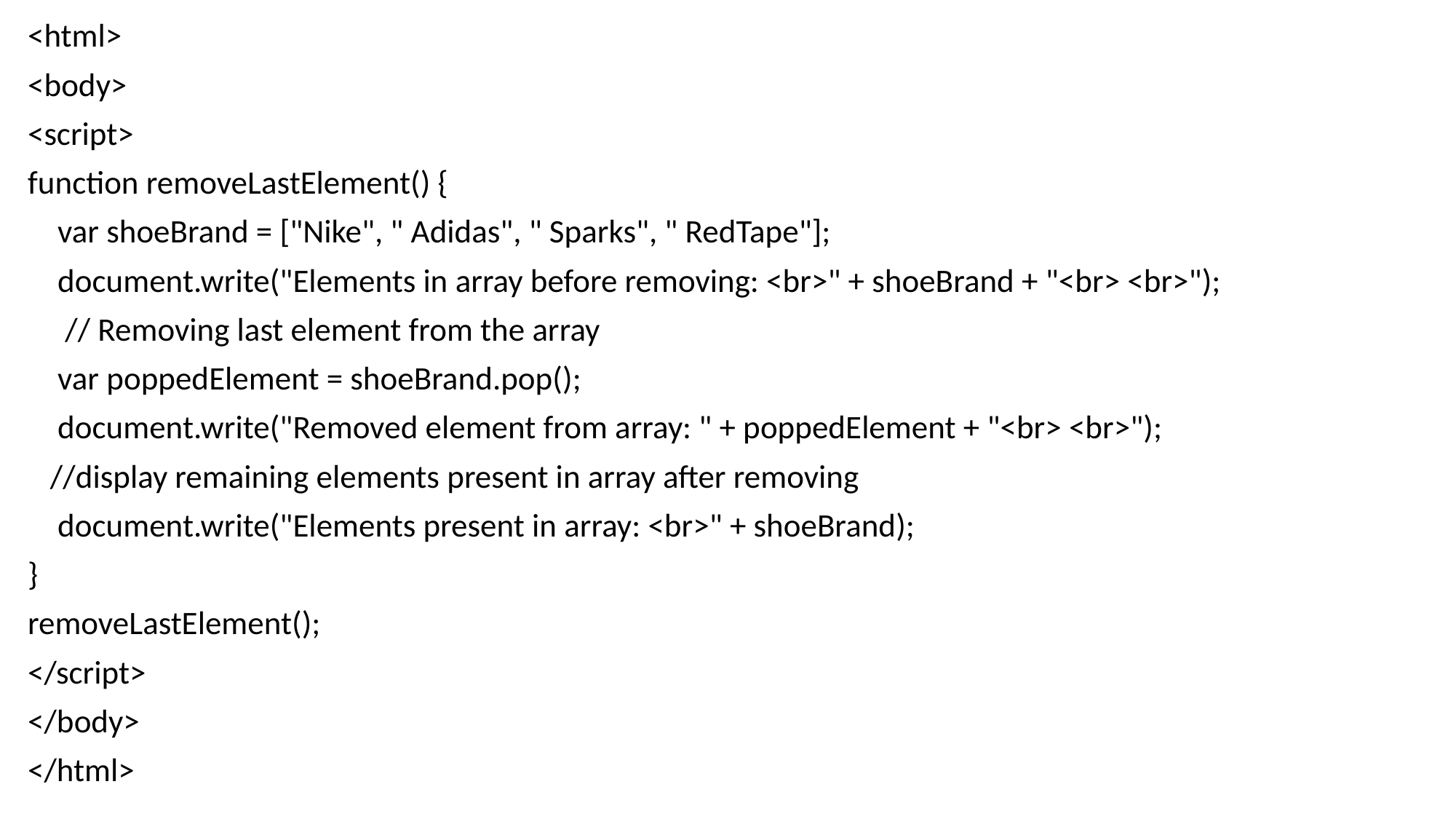

<html>
<body>
<script>
function removeLastElement() {
    var shoeBrand = ["Nike", " Adidas", " Sparks", " RedTape"];
    document.write("Elements in array before removing: <br>" + shoeBrand + "<br> <br>");
     // Removing last element from the array
    var poppedElement = shoeBrand.pop();
    document.write("Removed element from array: " + poppedElement + "<br> <br>");
   //display remaining elements present in array after removing
    document.write("Elements present in array: <br>" + shoeBrand);
}
removeLastElement();
</script>
</body>
</html>